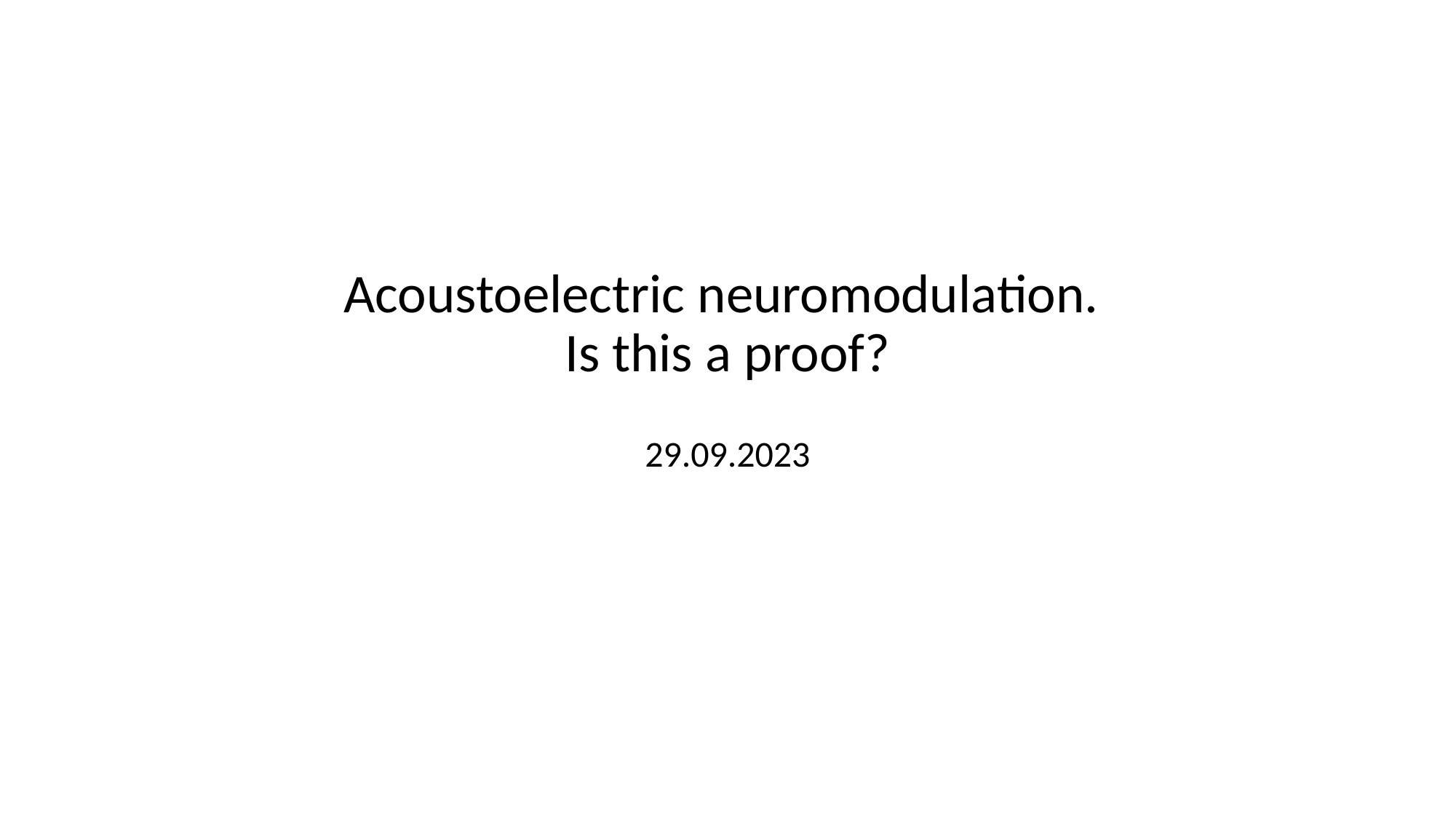

# Acoustoelectric neuromodulation. Is this a proof?
29.09.2023